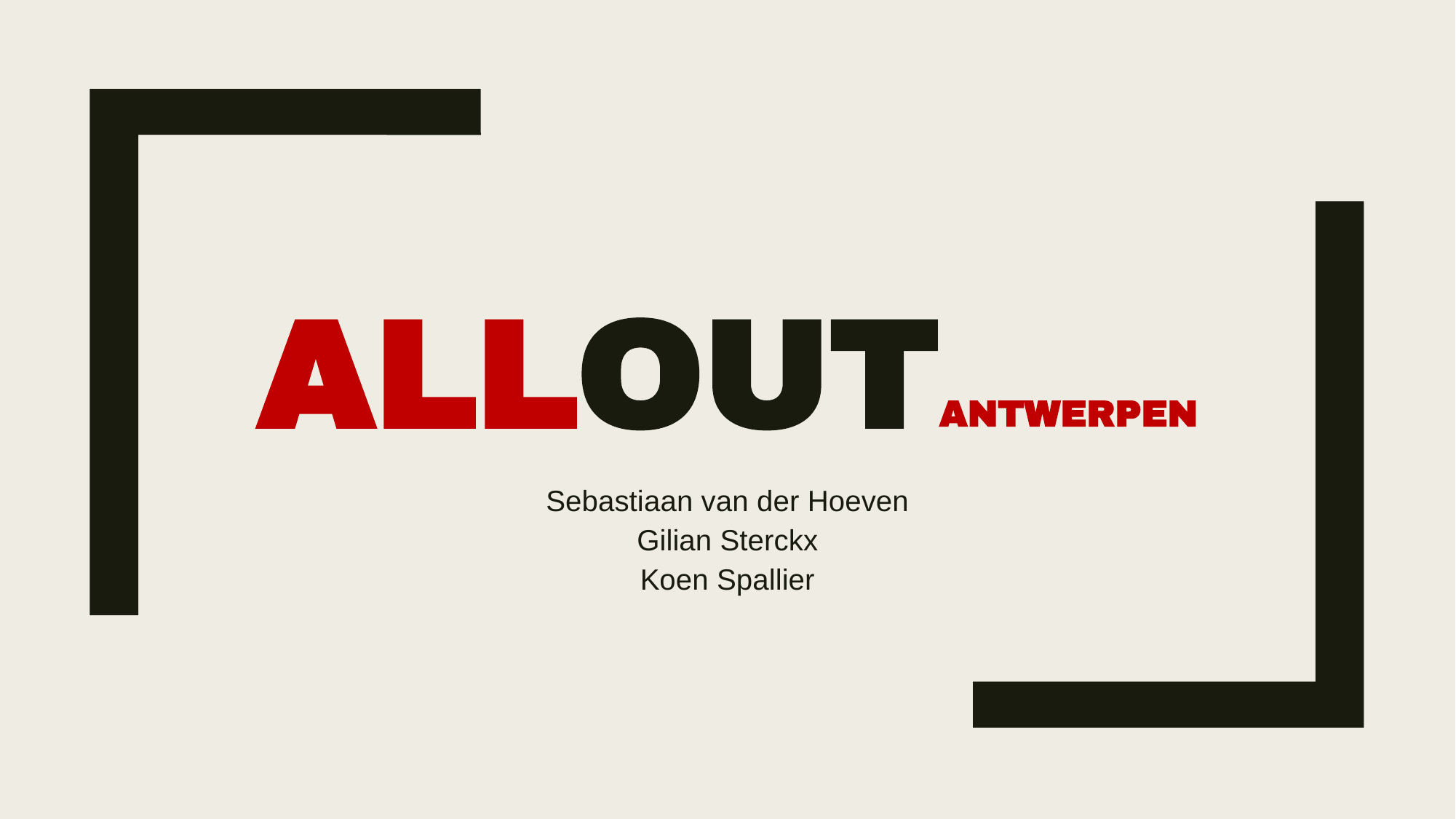

# aLLOUTANTWERPEN
Sebastiaan van der Hoeven
Gilian Sterckx
Koen Spallier